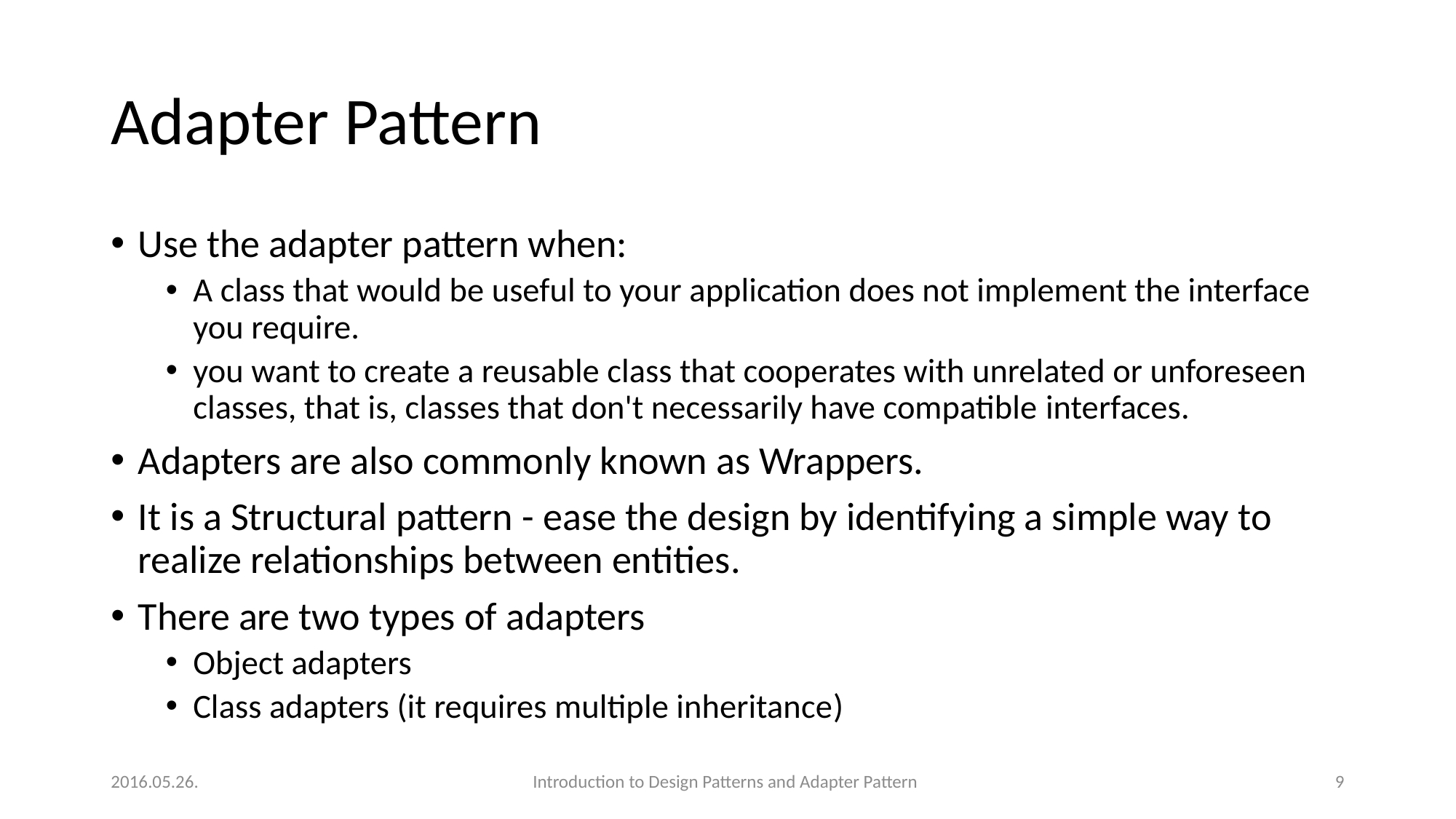

# Adapter Pattern
Use the adapter pattern when:
A class that would be useful to your application does not implement the interface you require.
you want to create a reusable class that cooperates with unrelated or unforeseen classes, that is, classes that don't necessarily have compatible interfaces.
Adapters are also commonly known as Wrappers.
It is a Structural pattern - ease the design by identifying a simple way to realize relationships between entities.
There are two types of adapters
Object adapters
Class adapters (it requires multiple inheritance)
2016.05.26.
Introduction to Design Patterns and Adapter Pattern
9